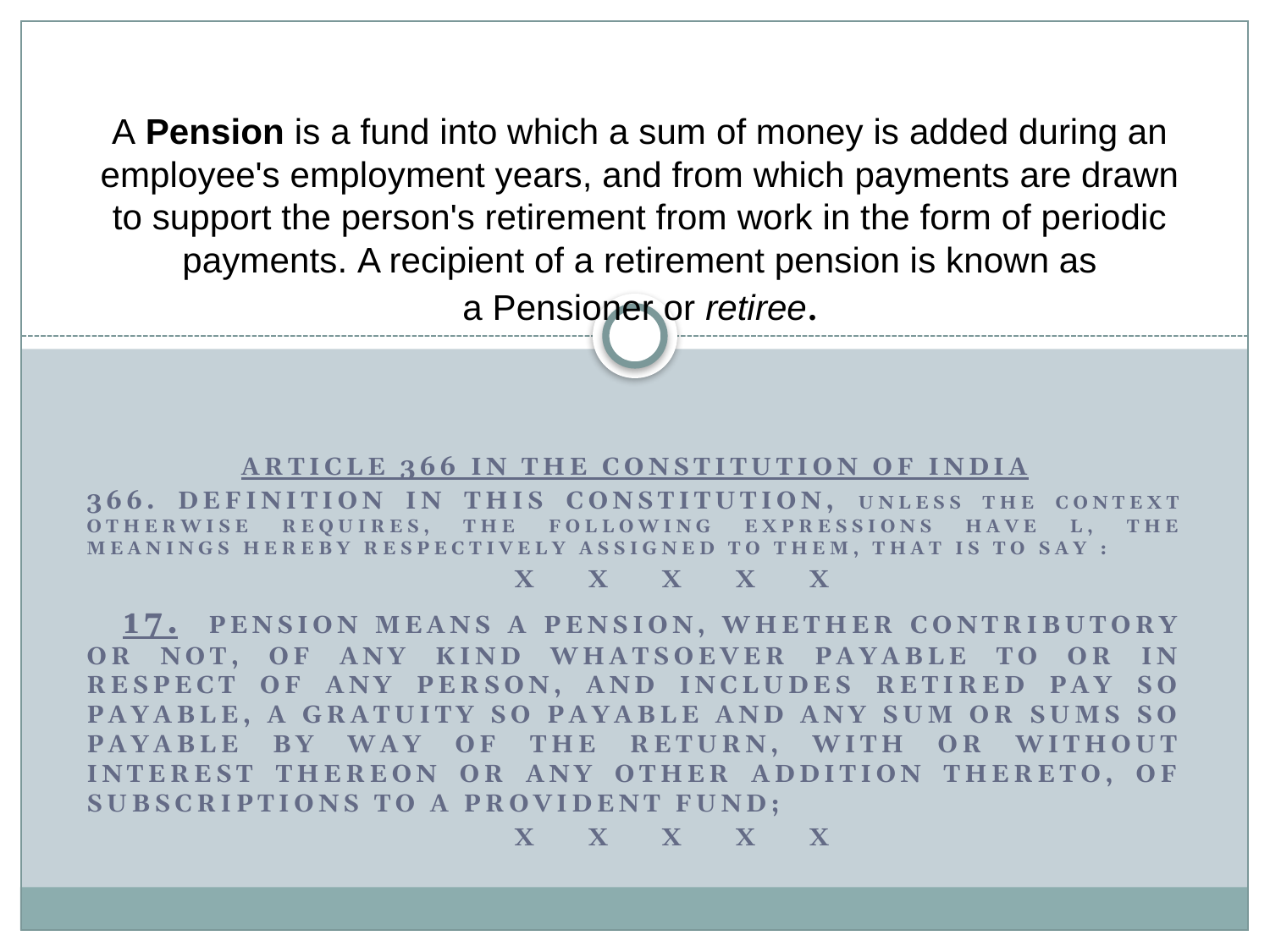

# A Pension is a fund into which a sum of money is added during an employee's employment years, and from which payments are drawn to support the person's retirement from work in the form of periodic payments. A recipient of a retirement pension is known as a Pensioner or retiree.
Article 366 in The Constitution Of India
366. Definition In this Constitution, unless the context otherwise requires, the following expressions have l, the meanings hereby respectively assigned to them, that is to say :
	x	x	x	x	x
   17.  pension means a pension, whether contributory or not, of any kind whatsoever payable to or in respect of any person, and includes retired pay so payable, a gratuity so payable and any sum or sums so payable by way of the return, with or without interest thereon or any other addition thereto, of subscriptions to a provident fund;
	x	x	x	x	x